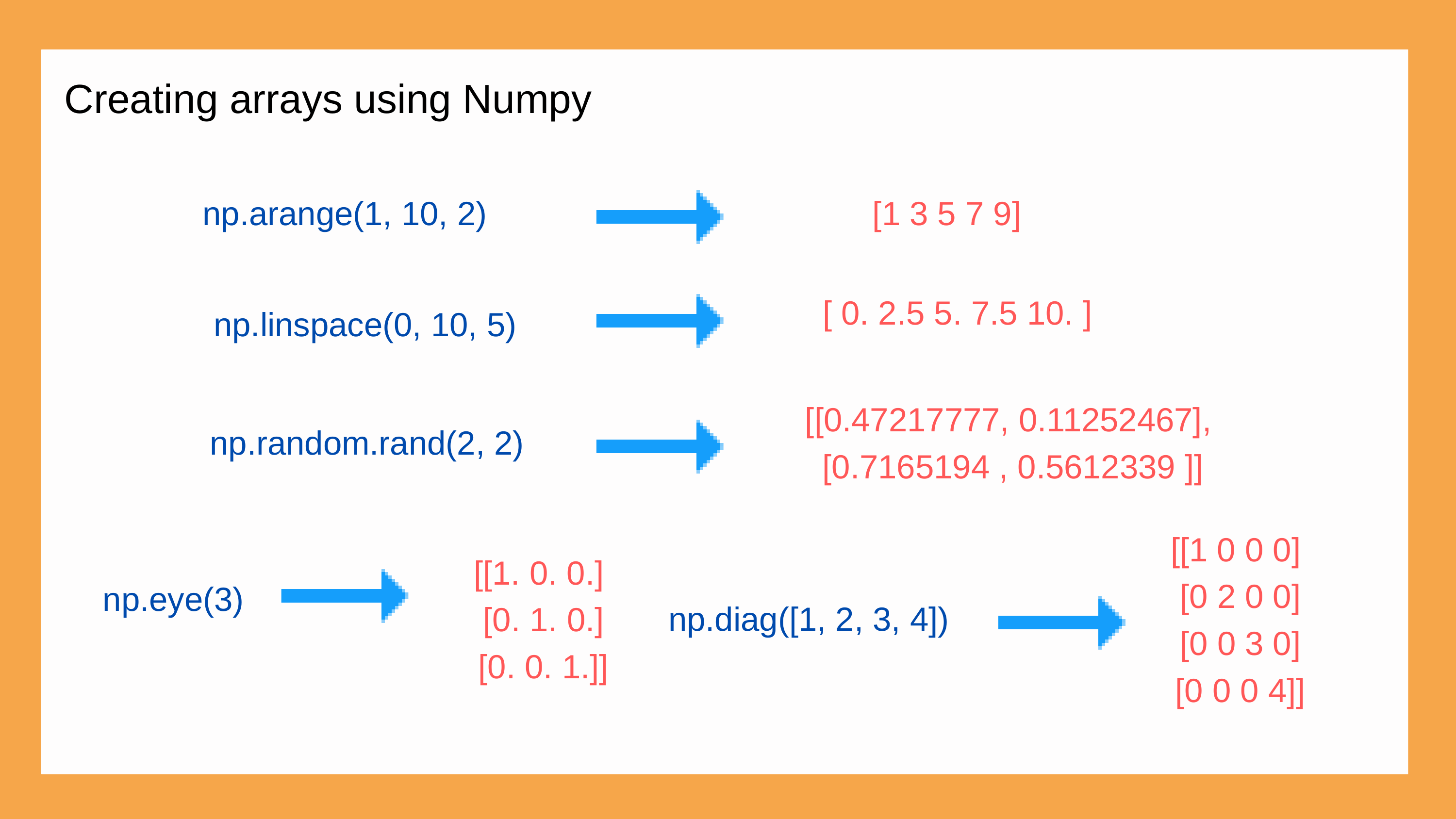

Creating arrays using Numpy
np.arange(1, 10, 2)
[1 3 5 7 9]

[ 0. 2.5 5. 7.5 10. ]

np.linspace(0, 10, 5)
[[0.47217777, 0.11252467],
 [0.7165194 , 0.5612339 ]]
np.random.rand(2, 2)

[[1 0 0 0]
 [0 2 0 0]
 [0 0 3 0]
 [0 0 0 4]]
[[1. 0. 0.]
 [0. 1. 0.]
 [0. 0. 1.]]

np.eye(3)
np.diag([1, 2, 3, 4])